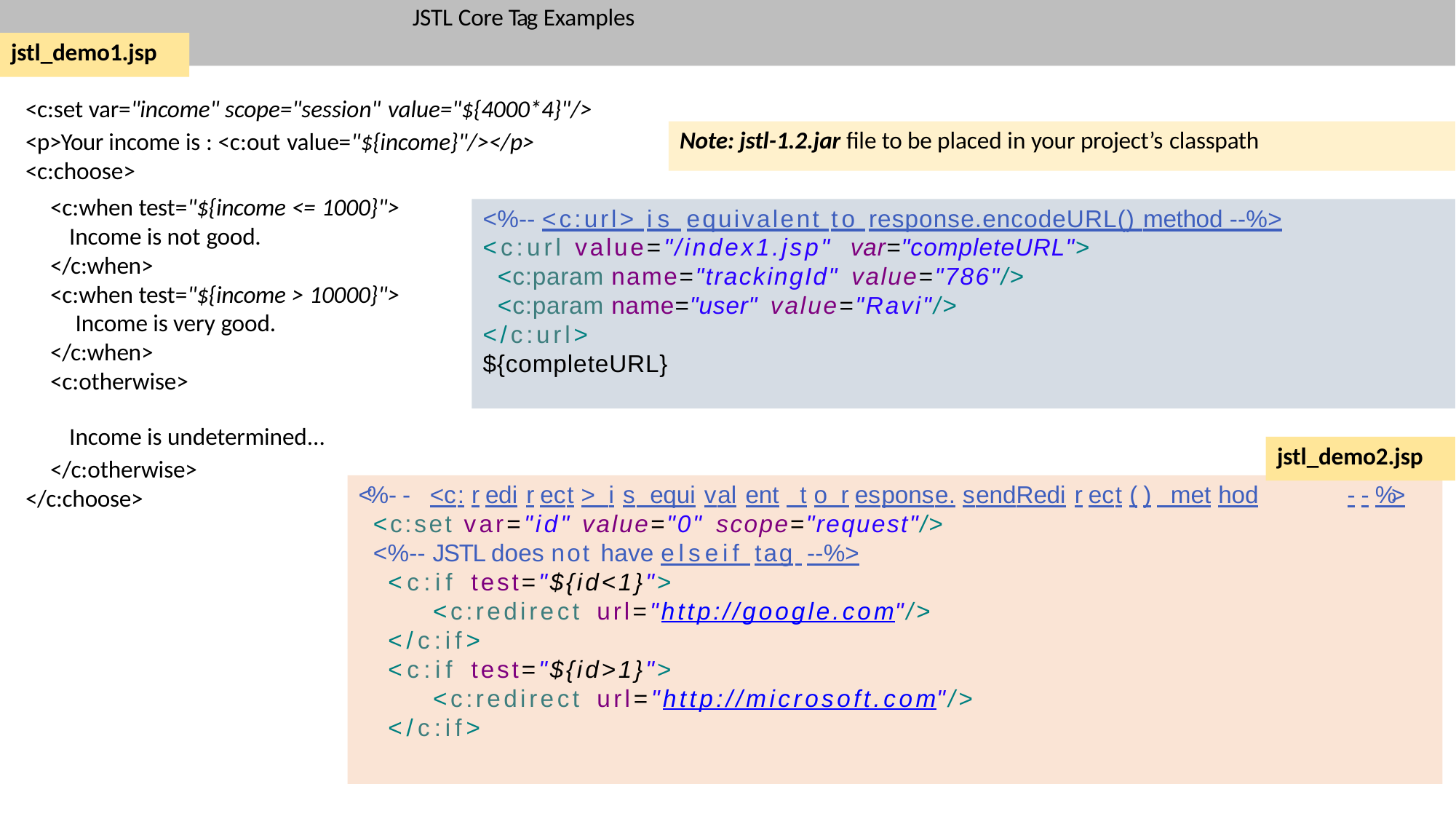

# JSTL Core Tag Examples

jstl_demo1.jsp
<c:set var="income" scope="session" value="${4000*4}"/>

Note: jstl-1.2.jar file to be placed in your project’s classpath
<p>Your income is : <c:out value="${income}"/></p>
<c:choose>
<c:when test="${income <= 1000}">
Income is not good.
</c:when>
<c:when test="${income > 10000}">
Income is very good.
</c:when>
<c:otherwise>

<%-- <c:url> is equivalent to response.encodeURL() method --%>
<c:url value="/index1.jsp" var="completeURL">
<c:param name="trackingId" value="786"/>
<c:param name="user" value="Ravi"/>
</c:url>
${completeURL}
Income is undetermined...

jstl_demo2.jsp
</c:otherwise>
</c:choose>

<%--  <c:redirect>  is  equivalent  to  response.sendRedirect()  method	--%>
<c:set var="id" value="0" scope="request"/>
<%-- JSTL does not have elseif tag --%>
<c:if test="${id<1}">
<c:redirect url="http://google.com"/>
</c:if>
<c:if test="${id>1}">
<c:redirect url="http://microsoft.com"/>
</c:if>